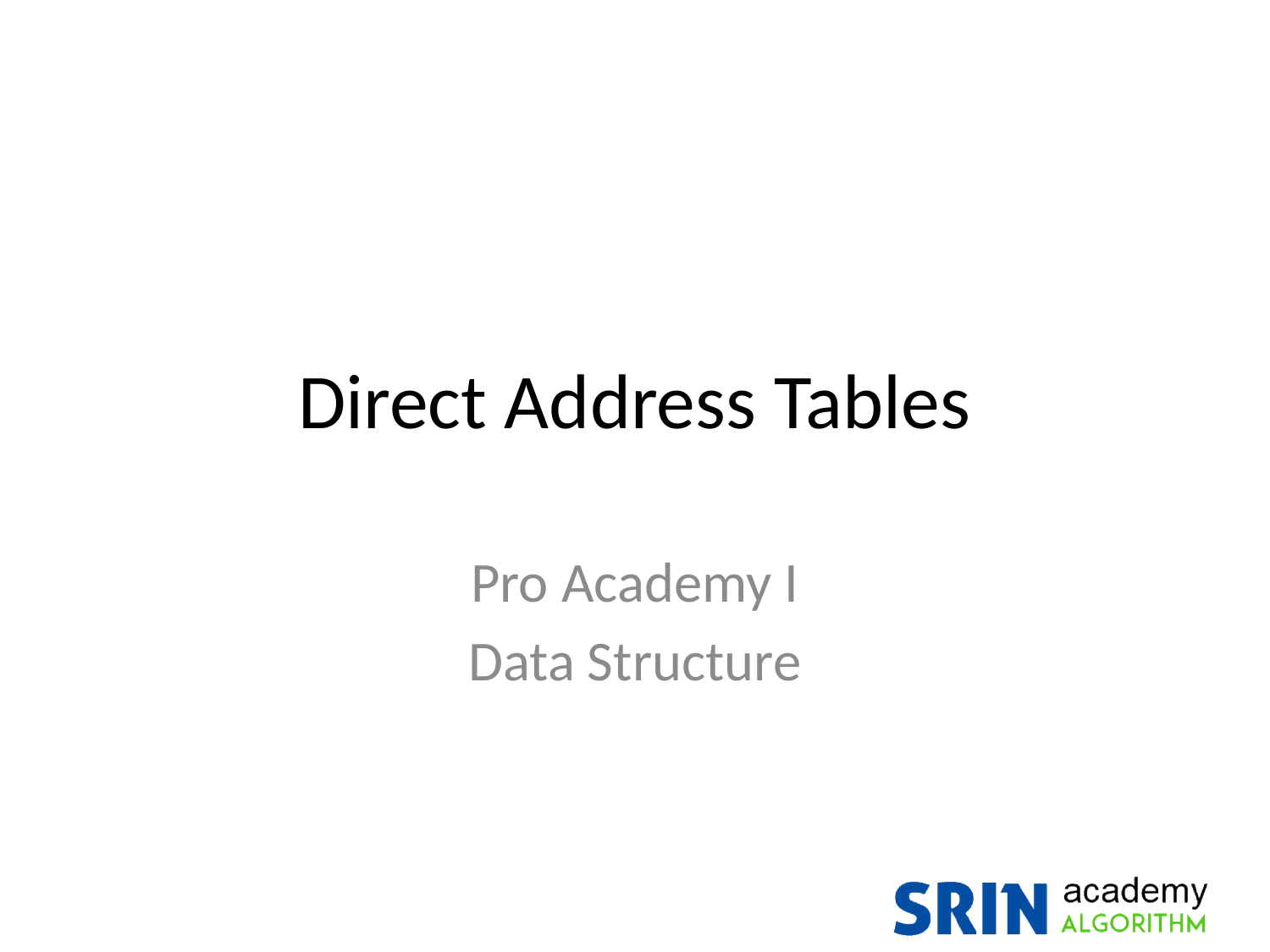

# Direct Address Tables
Pro Academy I
Data Structure